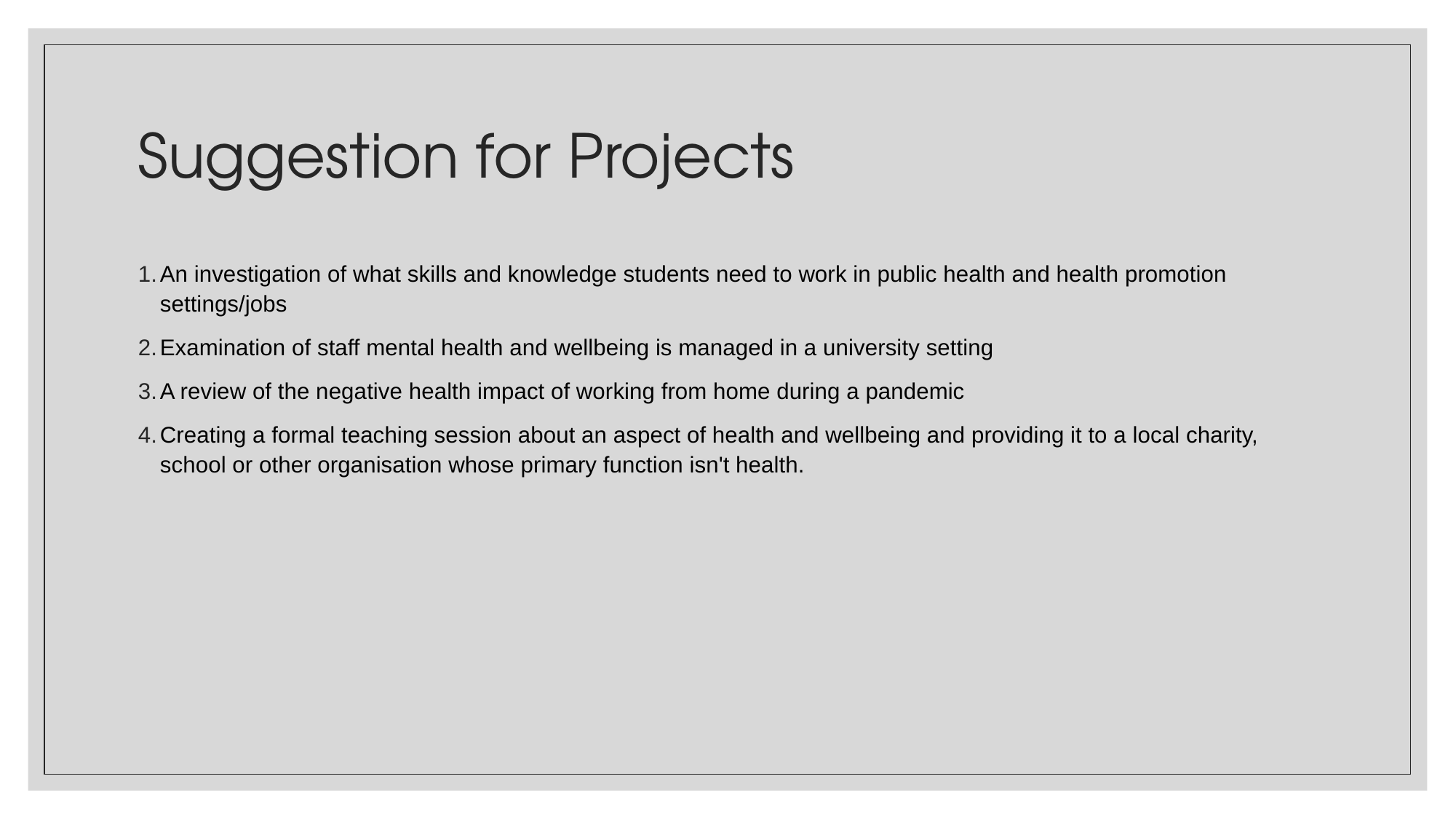

# Suggestion for Projects
An investigation of what skills and knowledge students need to work in public health and health promotion settings/jobs
Examination of staff mental health and wellbeing is managed in a university setting
A review of the negative health impact of working from home during a pandemic
Creating a formal teaching session about an aspect of health and wellbeing and providing it to a local charity, school or other organisation whose primary function isn't health.